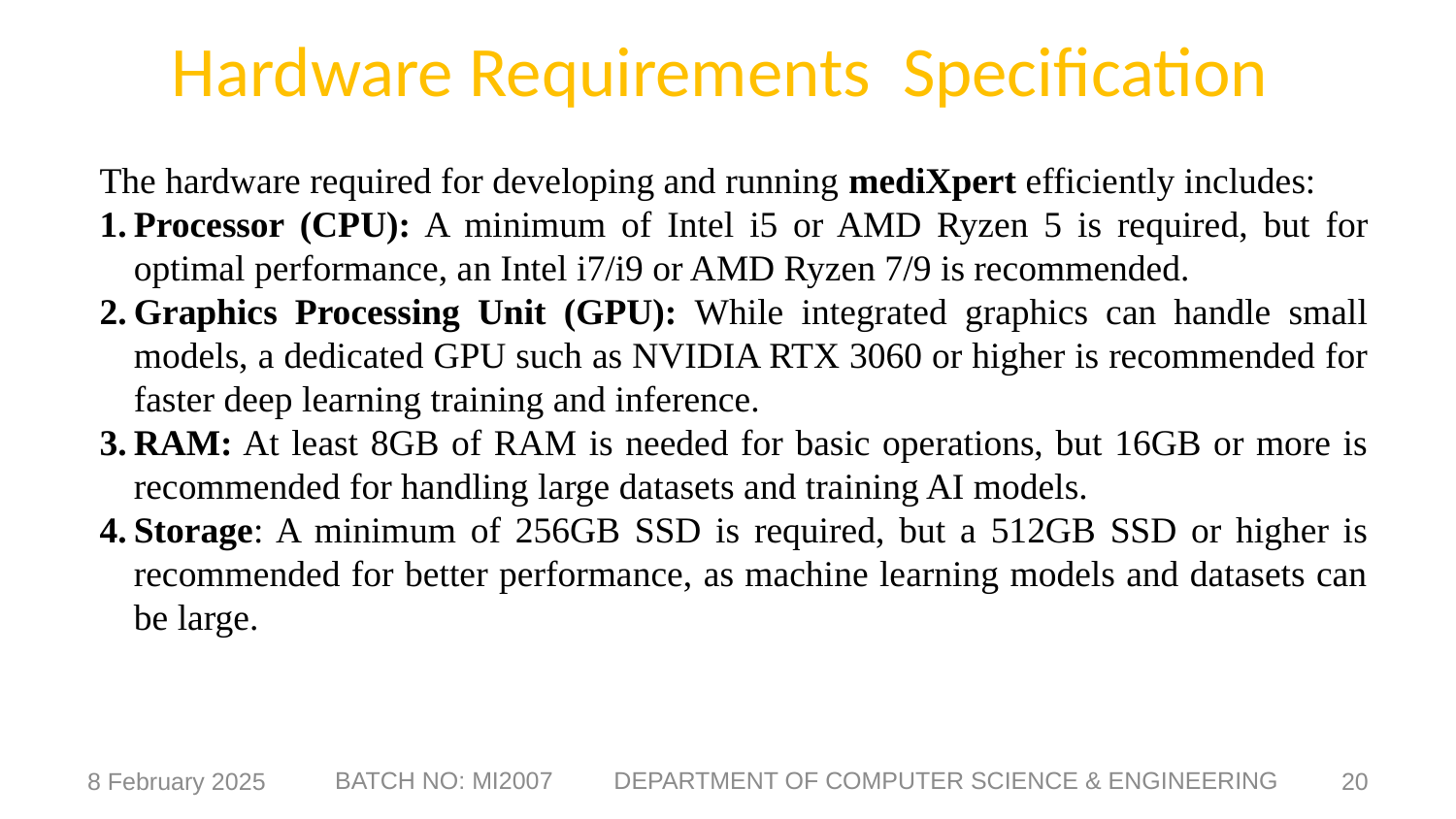

# Hardware Requirements  Specification
The hardware required for developing and running mediXpert efficiently includes:
Processor (CPU): A minimum of Intel i5 or AMD Ryzen 5 is required, but for optimal performance, an Intel i7/i9 or AMD Ryzen 7/9 is recommended.
Graphics Processing Unit (GPU): While integrated graphics can handle small models, a dedicated GPU such as NVIDIA RTX 3060 or higher is recommended for faster deep learning training and inference.
RAM: At least 8GB of RAM is needed for basic operations, but 16GB or more is recommended for handling large datasets and training AI models.
Storage: A minimum of 256GB SSD is required, but a 512GB SSD or higher is recommended for better performance, as machine learning models and datasets can be large.
8 February 2025
20
BATCH NO: MI2007         DEPARTMENT OF COMPUTER SCIENCE & ENGINEERING